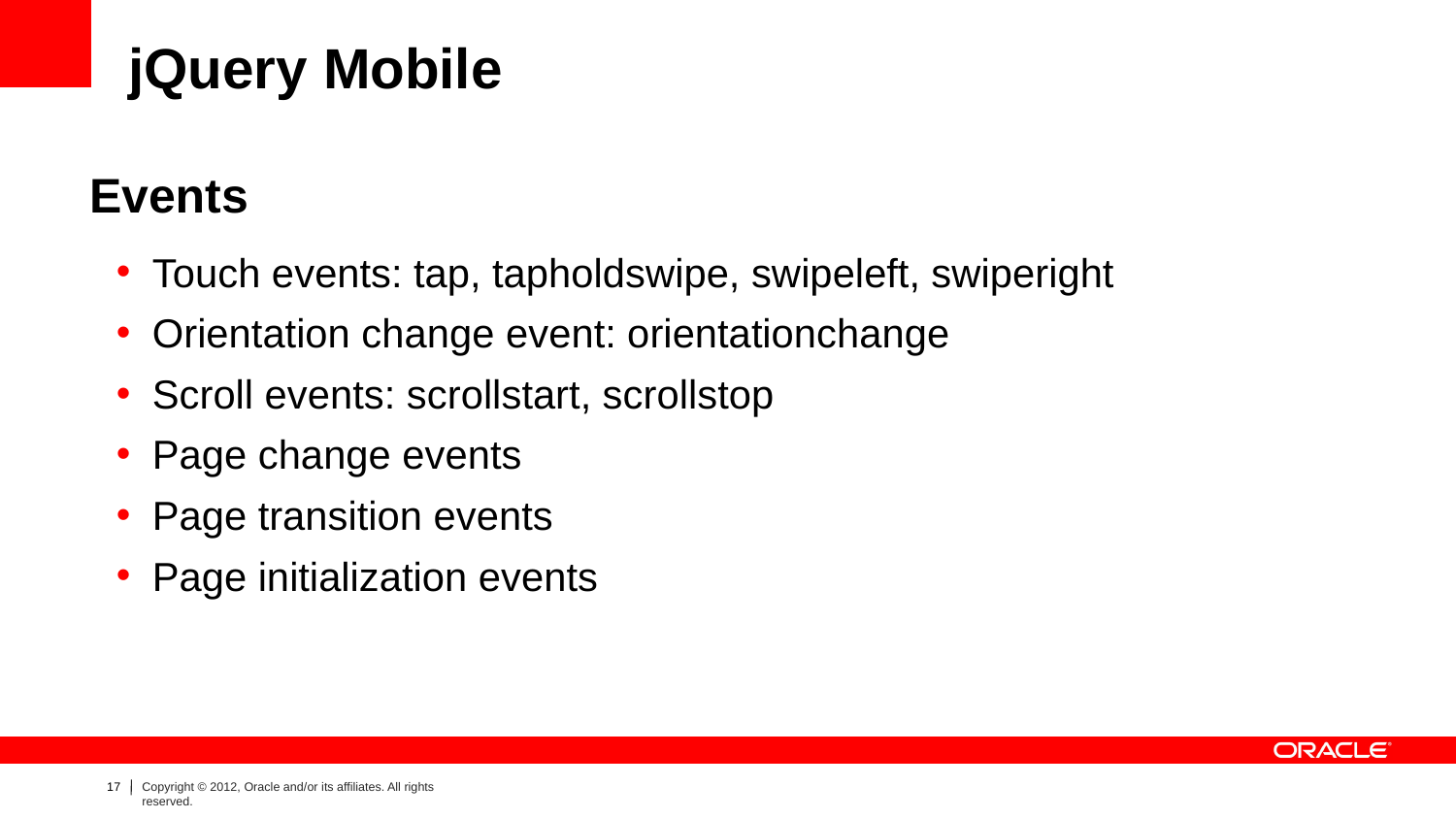

# jQuery Mobile
Events
Touch events: tap, tapholdswipe, swipeleft, swiperight
Orientation change event: orientationchange
Scroll events: scrollstart, scrollstop
Page change events
Page transition events
Page initialization events